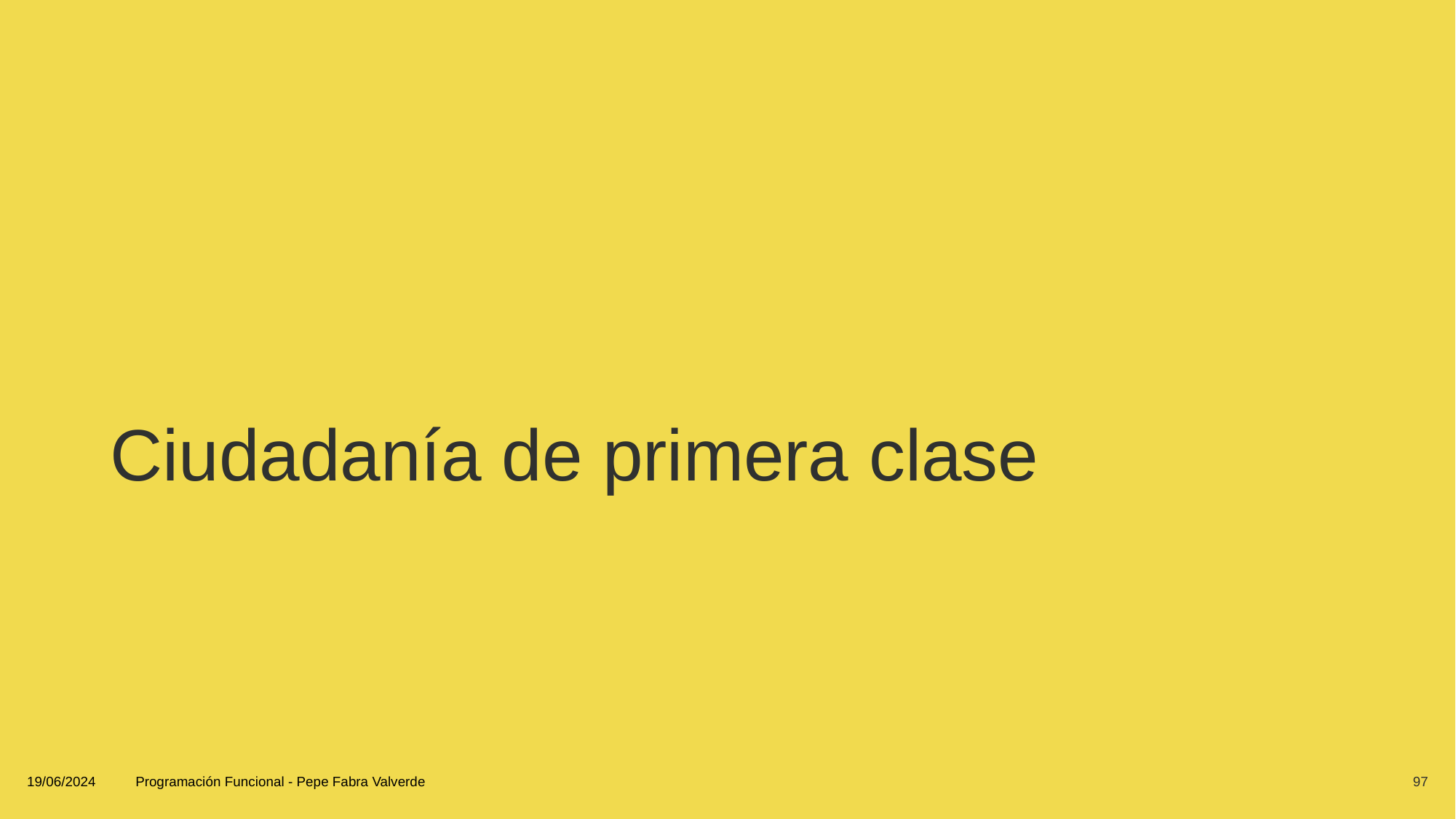

# Ciudadanía de primera clase

19/06/2024
Programación Funcional - Pepe Fabra Valverde
97